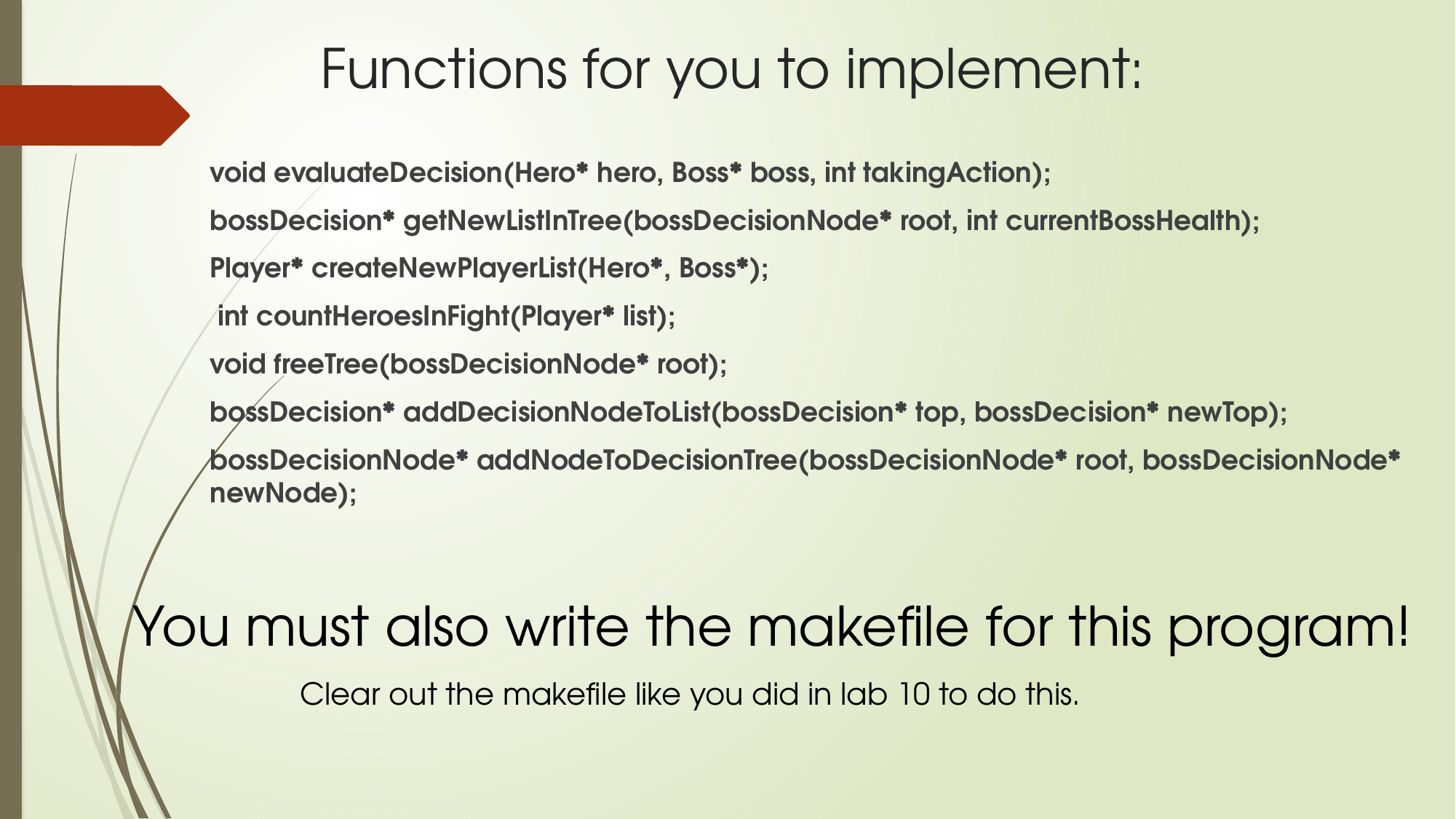

# Functions for you to implement:
void evaluateDecision(Hero* hero, Boss* boss, int takingAction);
bossDecision* getNewListInTree(bossDecisionNode* root, int currentBossHealth);
Player* createNewPlayerList(Hero*, Boss*);
 int countHeroesInFight(Player* list);
void freeTree(bossDecisionNode* root);
bossDecision* addDecisionNodeToList(bossDecision* top, bossDecision* newTop);
bossDecisionNode* addNodeToDecisionTree(bossDecisionNode* root, bossDecisionNode* newNode);

You must also write the makefile for this program!
Clear out the makefile like you did in lab 10 to do this.